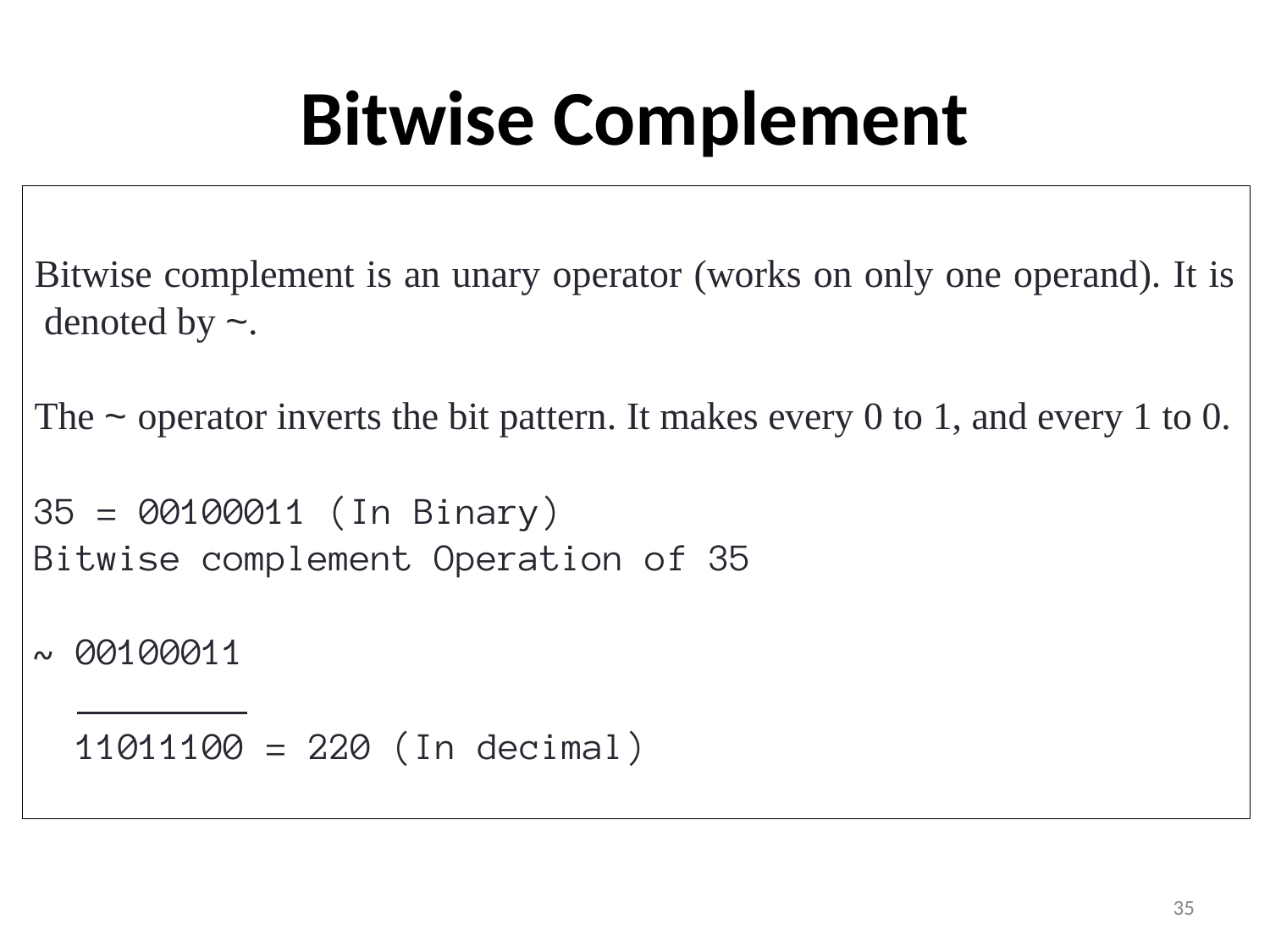

# Bitwise Complement

Bitwise complement is an unary operator (works on only one operand). It is  denoted by ~.

The ~ operator inverts the bit pattern. It makes every 0 to 1, and every 1 to 0.

35 = 00100011 (In Binary)
Bitwise complement Operation of 35

~ 00100011

11011100 = 220 (In decimal)
35